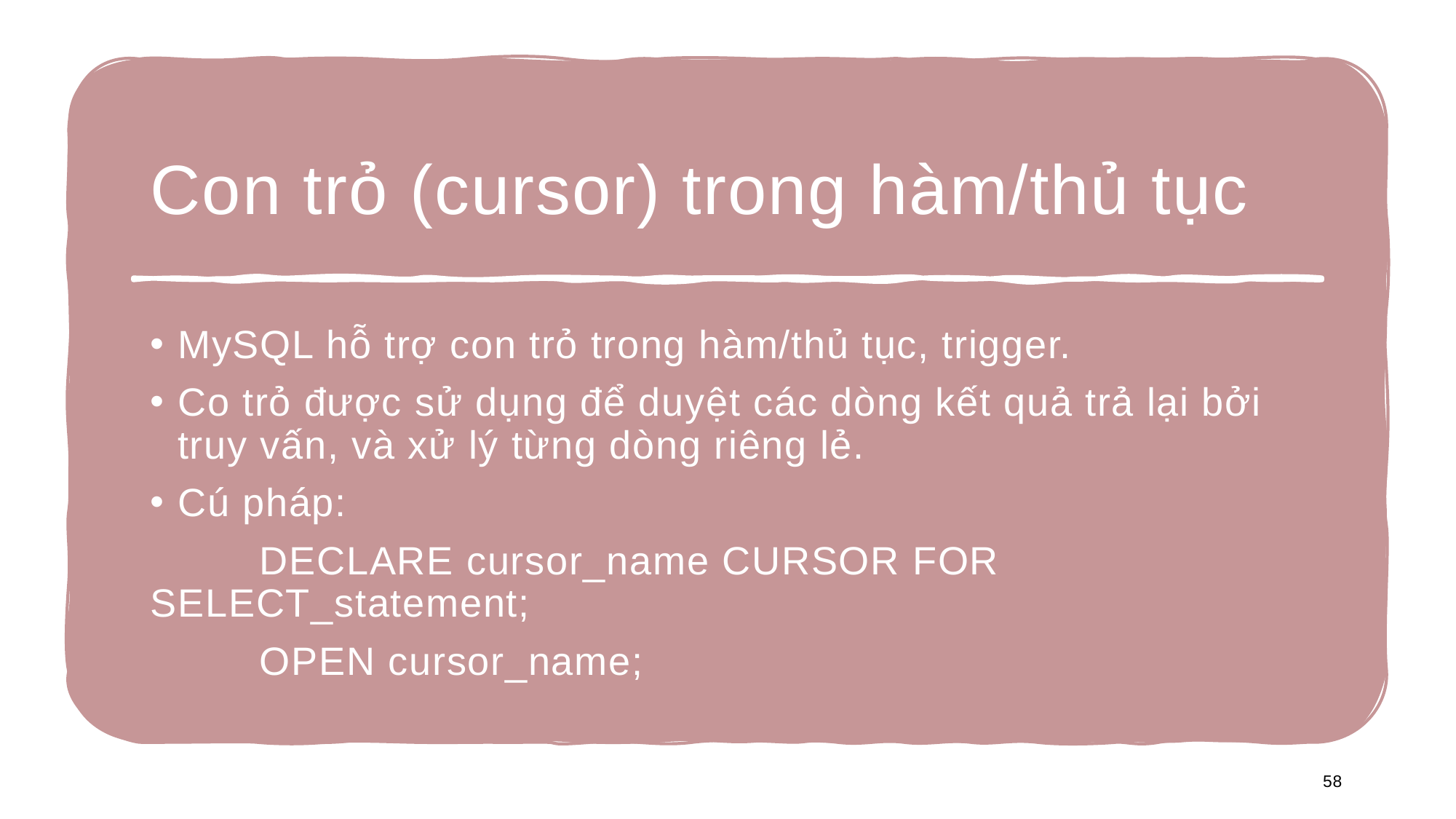

# Con trỏ (cursor) trong hàm/thủ tục

MySQL hỗ trợ con trỏ trong hàm/thủ tục, trigger.
Co trỏ được sử dụng để duyệt các dòng kết quả trả lại bởi truy vấn, và xử lý từng dòng riêng lẻ.
Cú pháp:
	DECLARE cursor_name CURSOR FOR SELECT_statement;
	OPEN cursor_name;

58